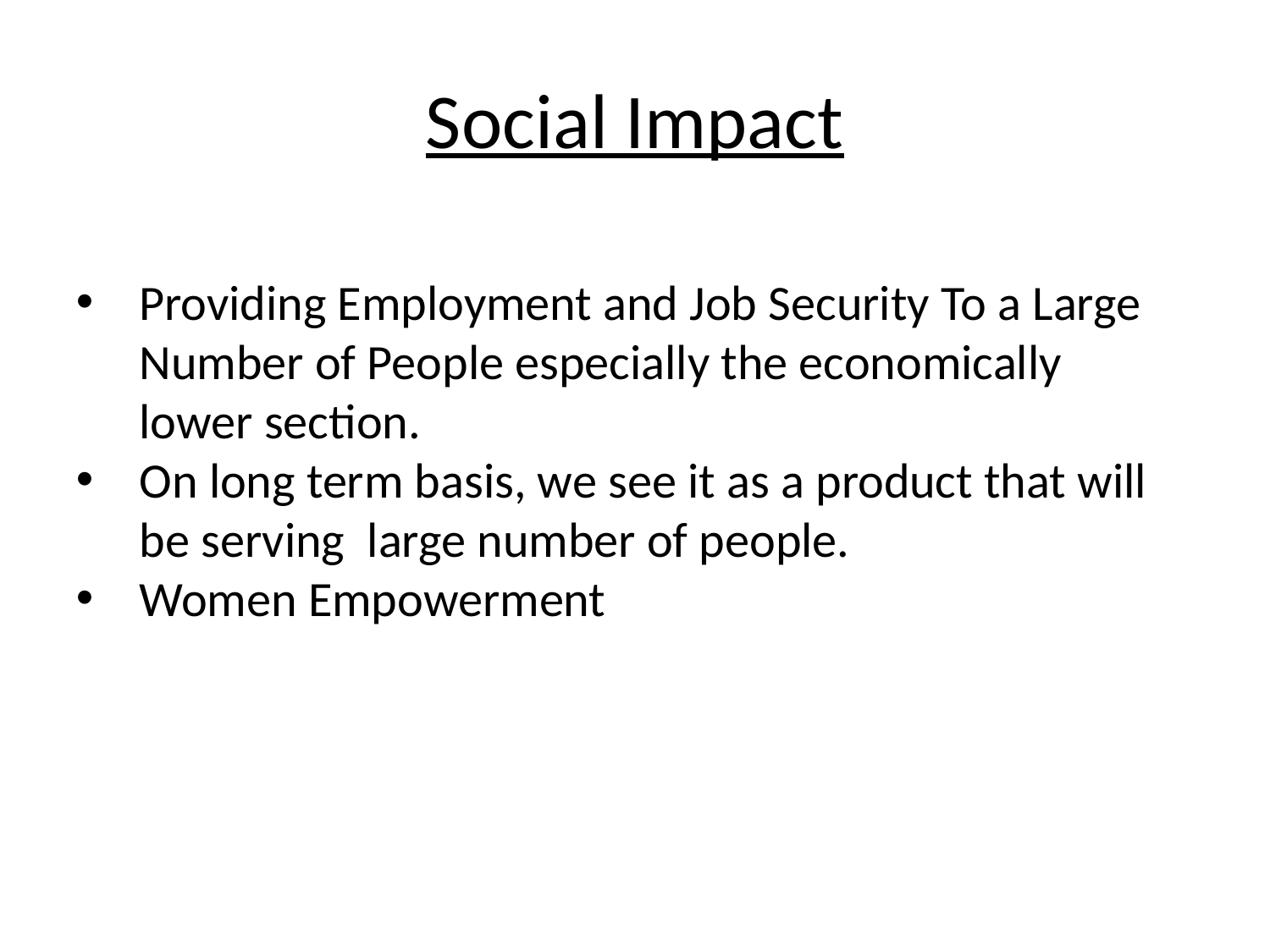

# Social Impact
Providing Employment and Job Security To a Large Number of People especially the economically lower section.
On long term basis, we see it as a product that will be serving  large number of people.
Women Empowerment